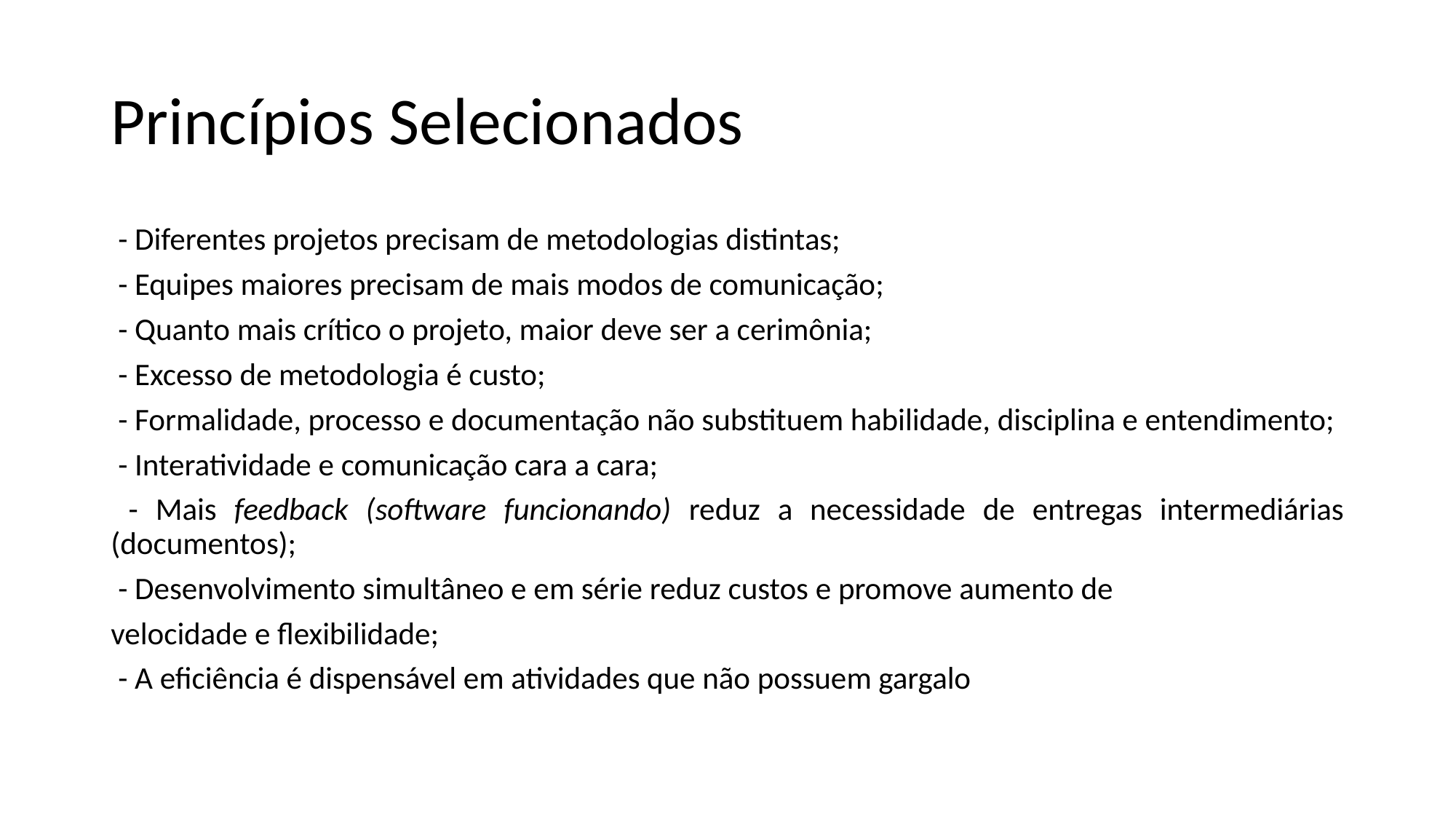

# Princípios Selecionados
 - Diferentes projetos precisam de metodologias distintas;
 - Equipes maiores precisam de mais modos de comunicação;
 - Quanto mais crítico o projeto, maior deve ser a cerimônia;
 - Excesso de metodologia é custo;
 - Formalidade, processo e documentação não substituem habilidade, disciplina e entendimento;
 - Interatividade e comunicação cara a cara;
 - Mais feedback (software funcionando) reduz a necessidade de entregas intermediárias (documentos);
 - Desenvolvimento simultâneo e em série reduz custos e promove aumento de
velocidade e flexibilidade;
 - A eficiência é dispensável em atividades que não possuem gargalo